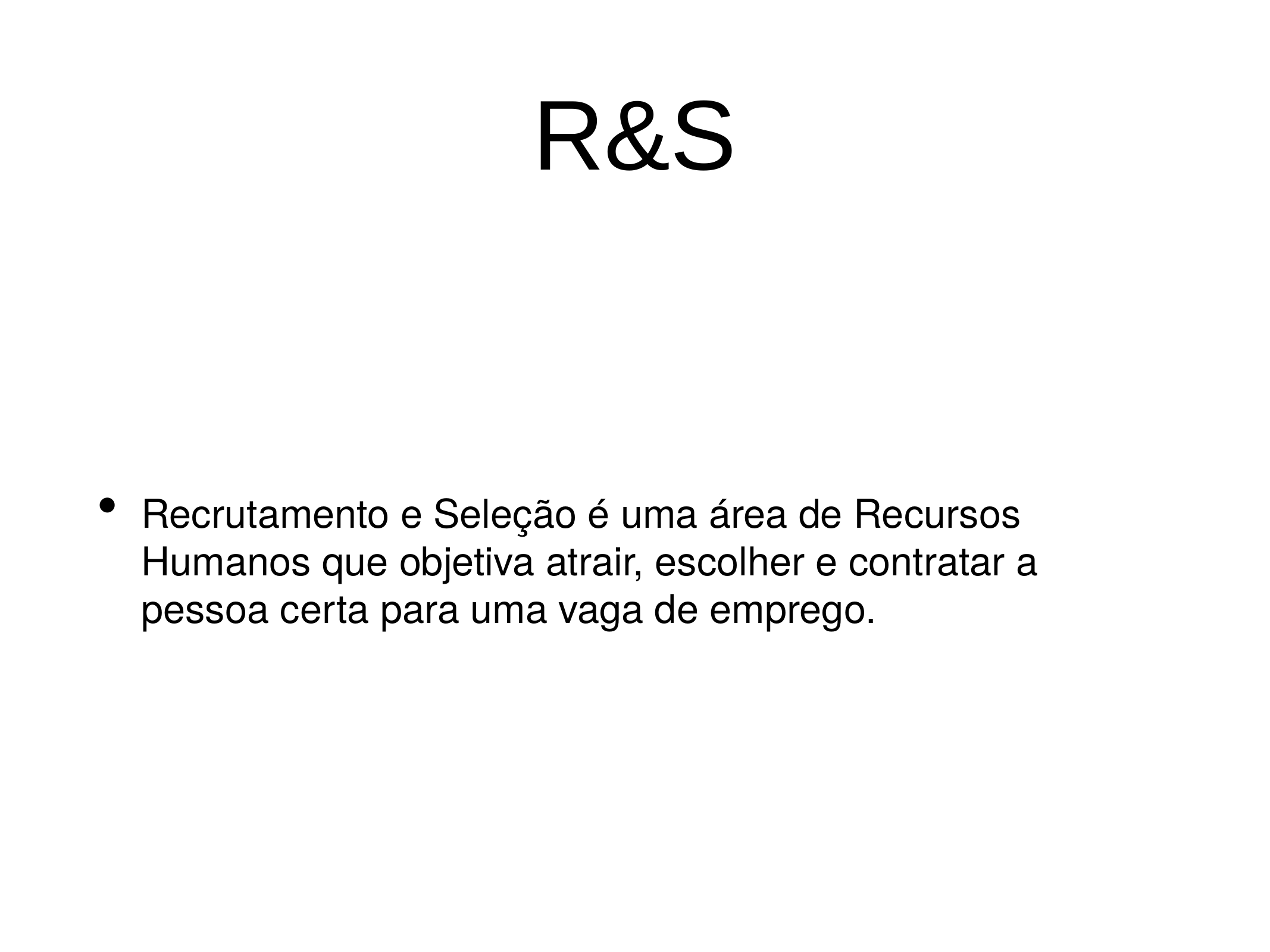

# R&S
Recrutamento e Seleção é uma área de Recursos Humanos que objetiva atrair, escolher e contratar a pessoa certa para uma vaga de emprego.